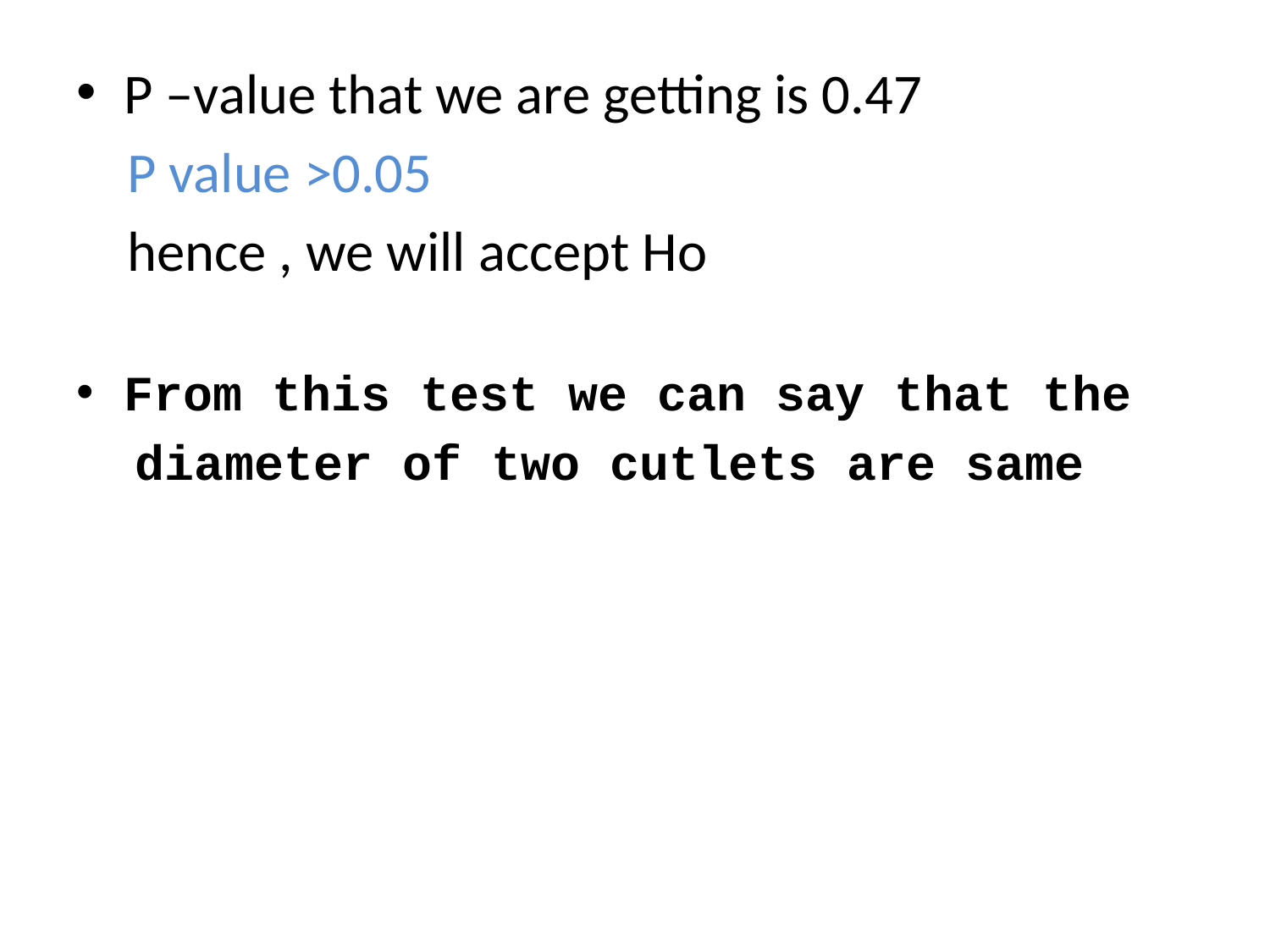

P –value that we are getting is 0.47
    P value >0.05
    hence , we will accept Ho

From this test we can say that the
  diameter of two cutlets are same